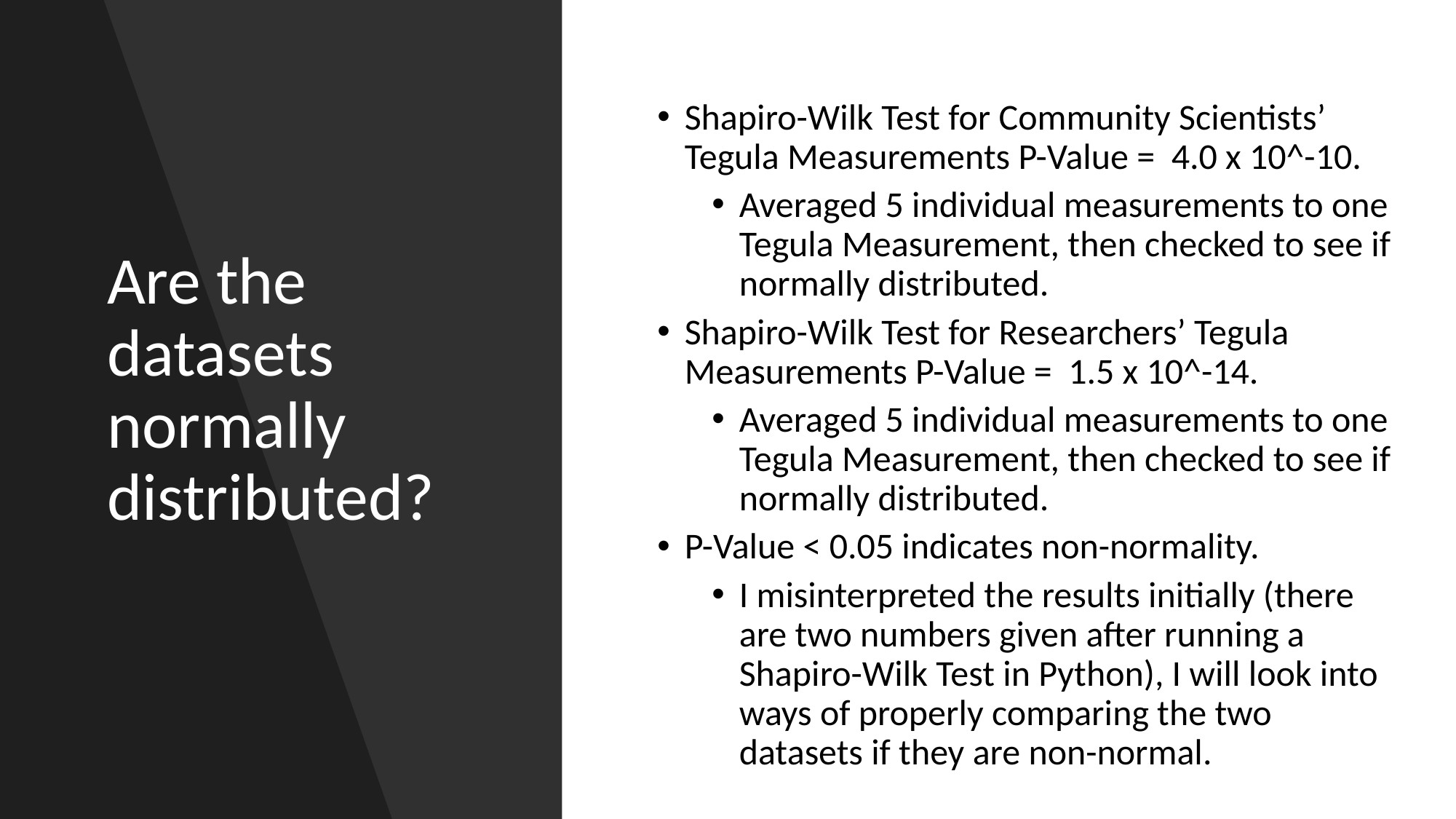

# Are the datasets normally distributed?
Shapiro-Wilk Test for Community Scientists’ Tegula Measurements P-Value =  4.0 x 10^-10.
Averaged 5 individual measurements to one Tegula Measurement, then checked to see if normally distributed.
Shapiro-Wilk Test for Researchers’ Tegula Measurements P-Value =  1.5 x 10^-14.
Averaged 5 individual measurements to one Tegula Measurement, then checked to see if normally distributed.
P-Value < 0.05 indicates non-normality.
I misinterpreted the results initially (there are two numbers given after running a Shapiro-Wilk Test in Python), I will look into ways of properly comparing the two datasets if they are non-normal.